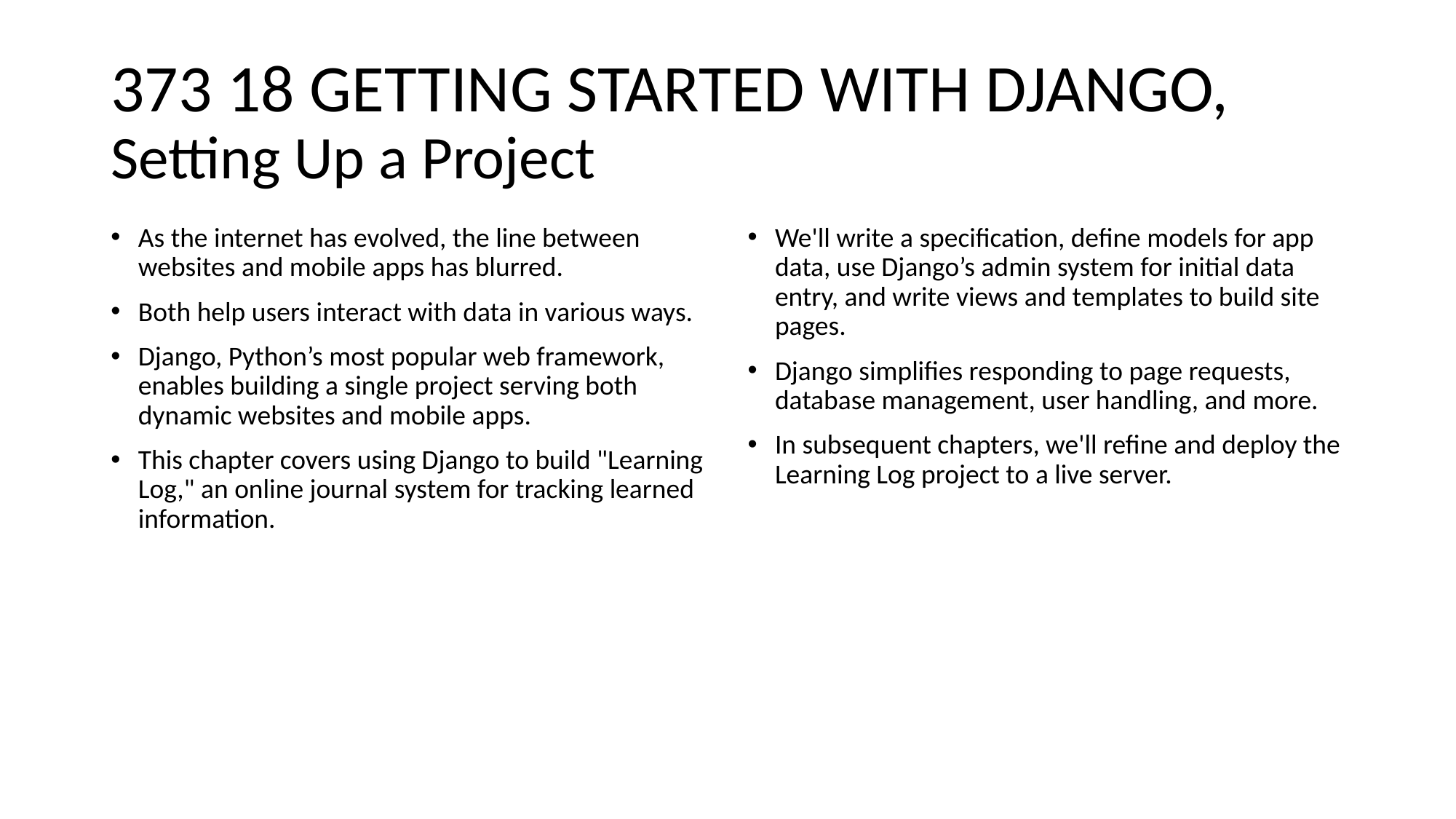

# 373 18 GETTING STARTED WITH DJANGO, Setting Up a Project
As the internet has evolved, the line between websites and mobile apps has blurred.
Both help users interact with data in various ways.
Django, Python’s most popular web framework, enables building a single project serving both dynamic websites and mobile apps.
This chapter covers using Django to build "Learning Log," an online journal system for tracking learned information.

We'll write a specification, define models for app data, use Django’s admin system for initial data entry, and write views and templates to build site pages.
Django simplifies responding to page requests, database management, user handling, and more.
In subsequent chapters, we'll refine and deploy the Learning Log project to a live server.